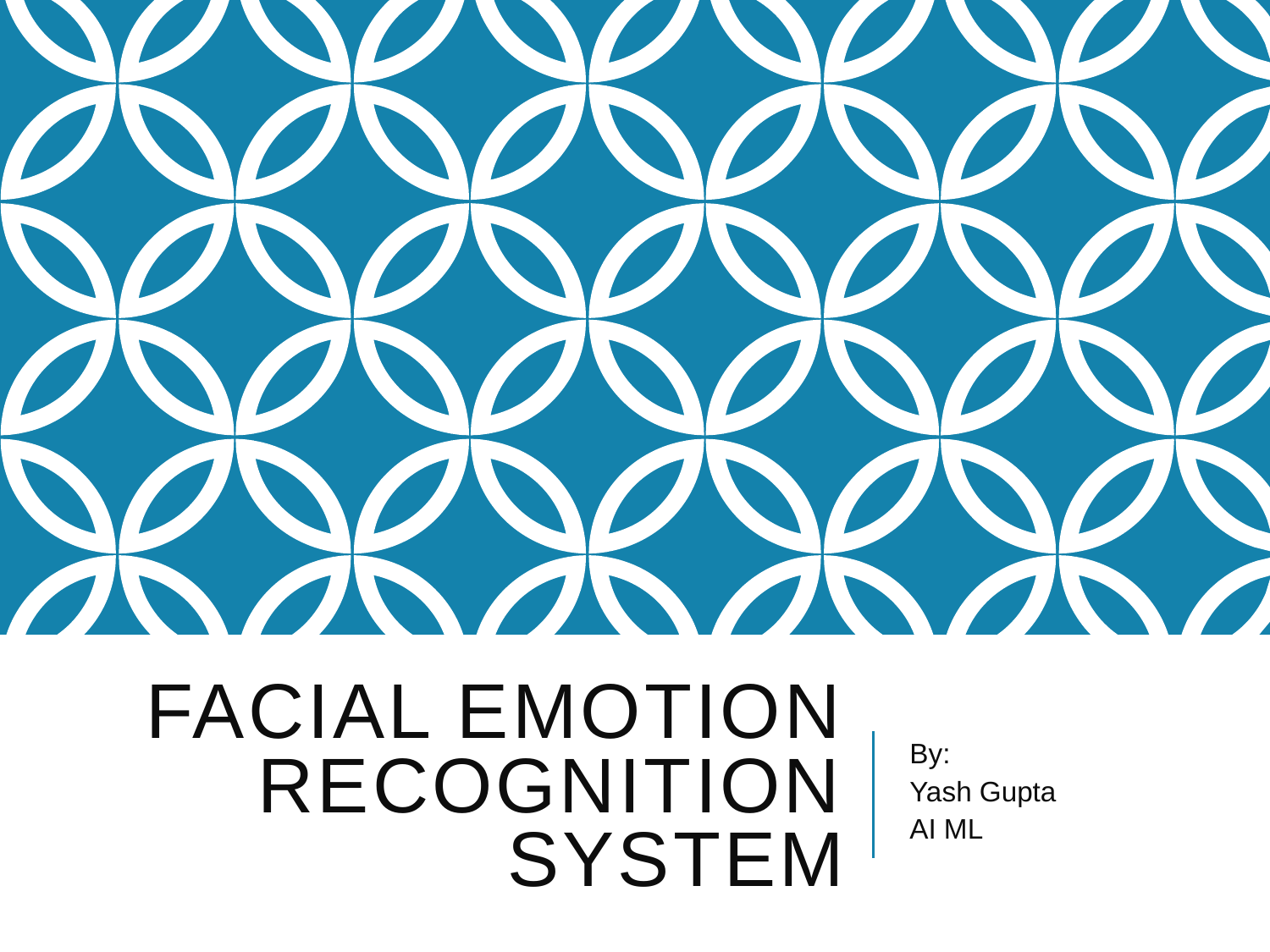

# Facial Emotion Recognition System
By:
Yash Gupta
AI ML